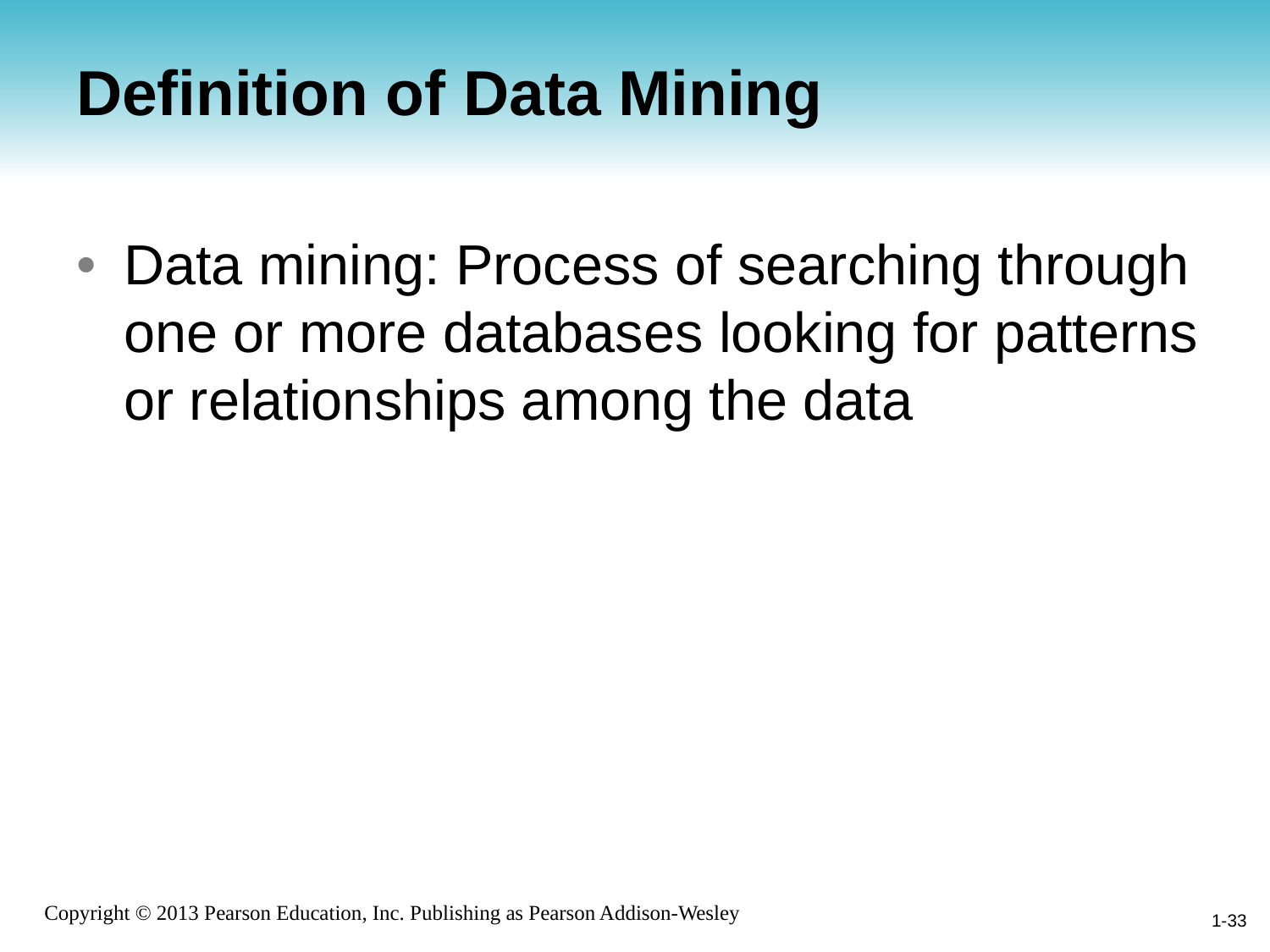

# Definition of Data Mining
Data mining: Process of searching through one or more databases looking for patterns or relationships among the data
1-33